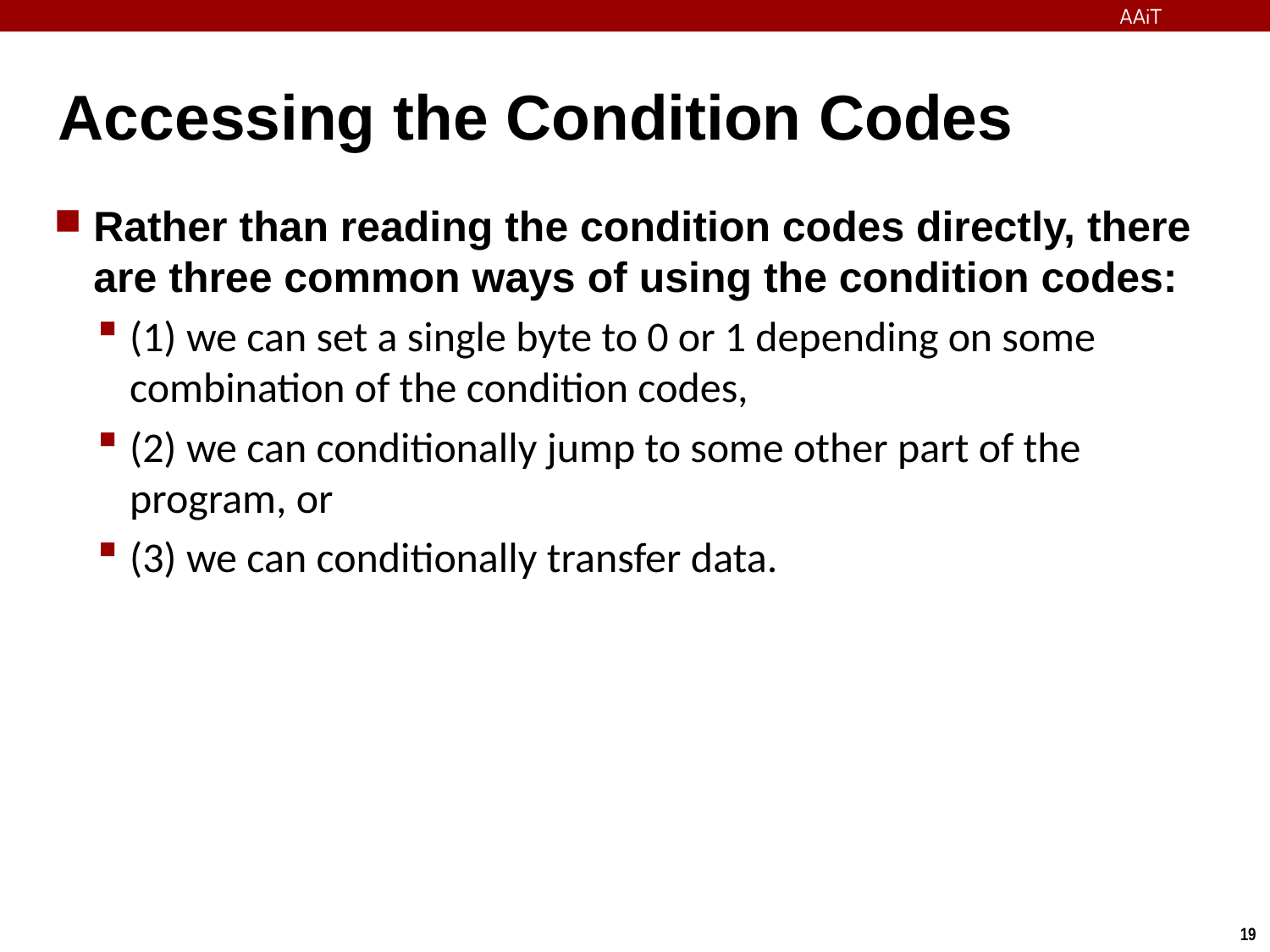

AAiT
# Accessing the Condition Codes
Rather than reading the condition codes directly, there are three common ways of using the condition codes:
(1) we can set a single byte to 0 or 1 depending on some combination of the condition codes,
(2) we can conditionally jump to some other part of the program, or
(3) we can conditionally transfer data.